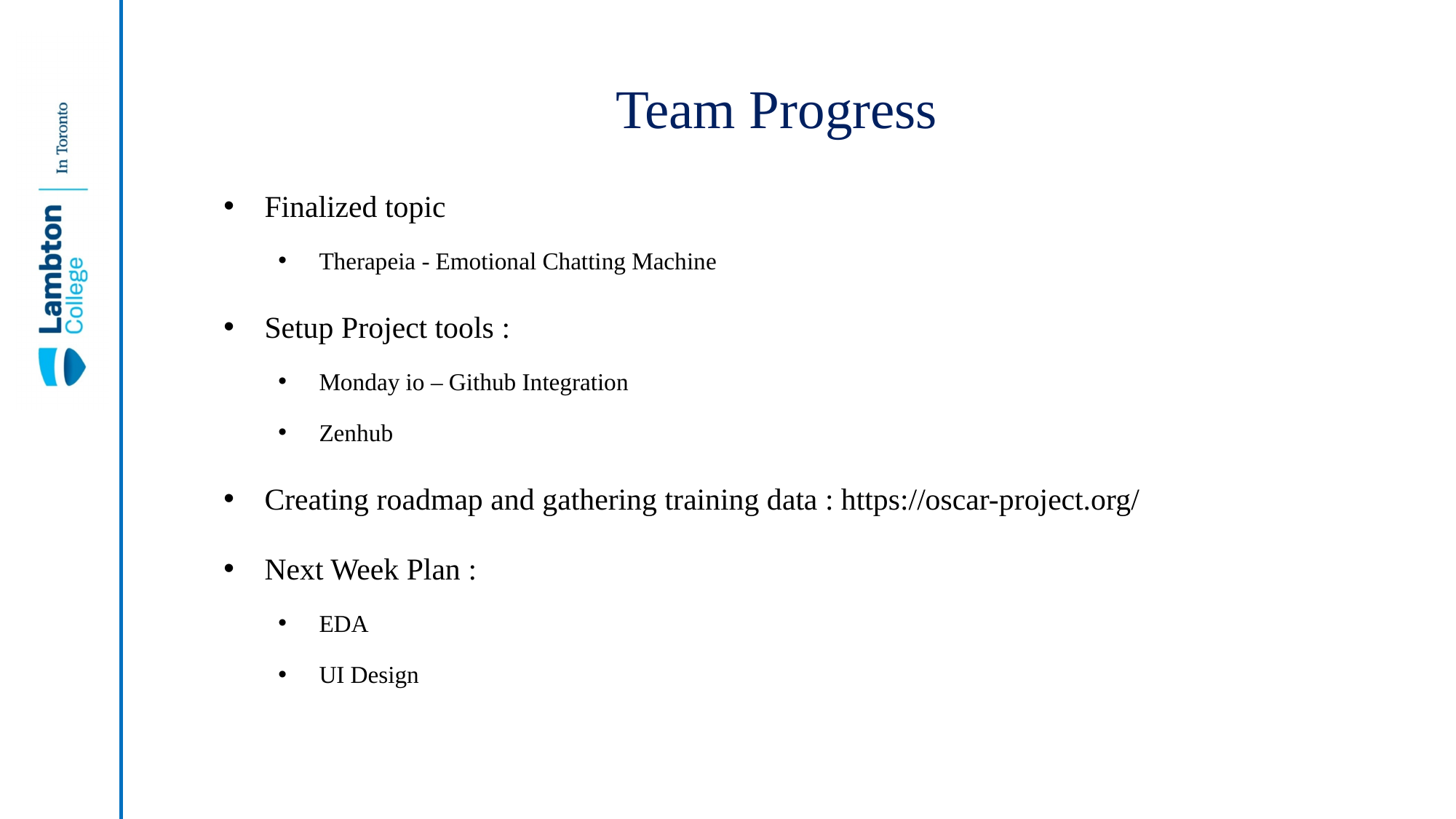

# Team Progress
Finalized topic
Therapeia - Emotional Chatting Machine
Setup Project tools :
Monday io – Github Integration
Zenhub
Creating roadmap and gathering training data : https://oscar-project.org/
Next Week Plan :
EDA
UI Design